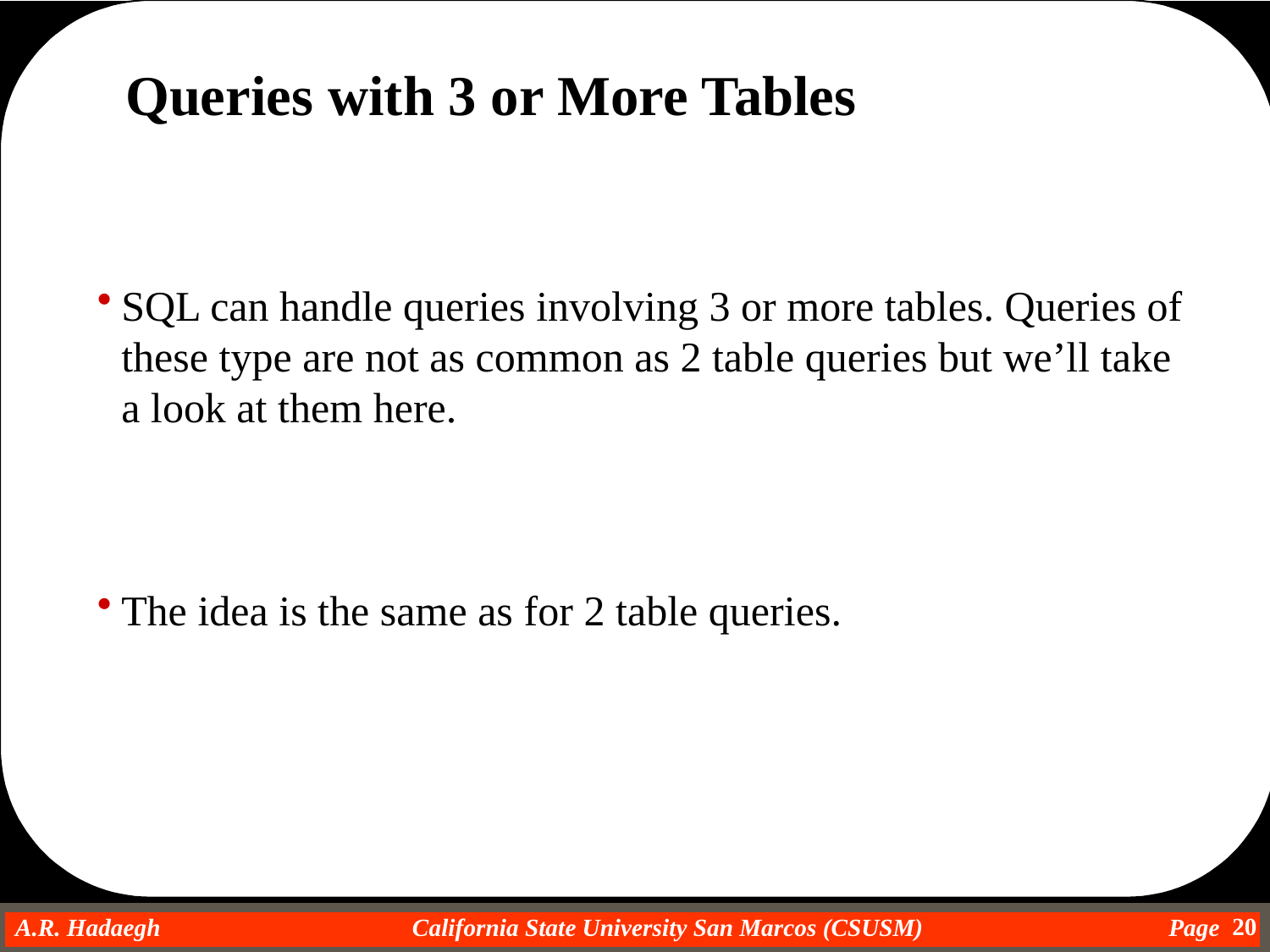

Queries with 3 or More Tables

SQL can handle queries involving 3 or more tables. Queries of these type are not as common as 2 table queries but we’ll take a look at them here.

The idea is the same as for 2 table queries.

20